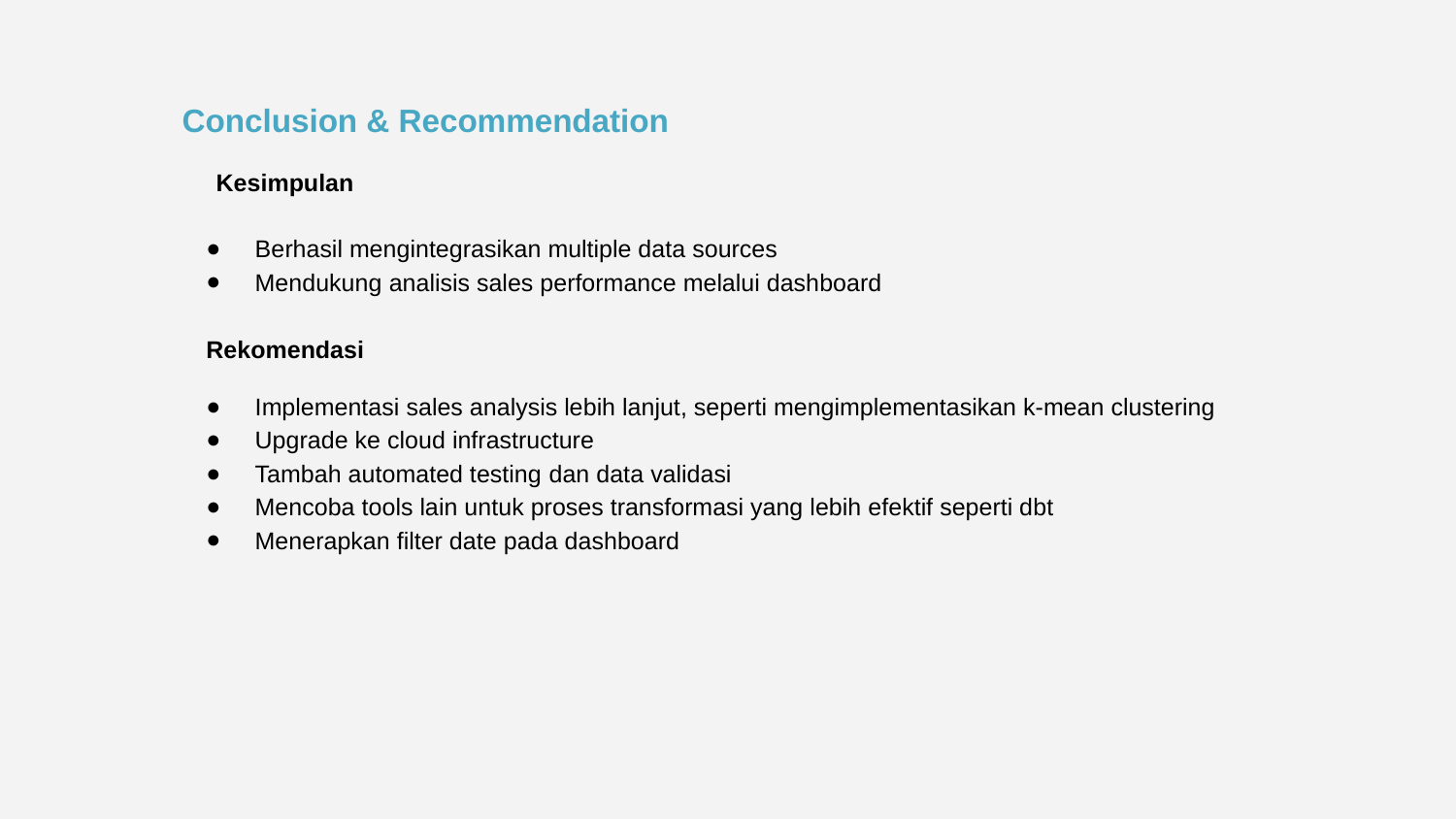

Conclusion & Recommendation
     Kesimpulan

Berhasil mengintegrasikan multiple data sources
Mendukung analisis sales performance melalui dashboard

Rekomendasi
Implementasi sales analysis lebih lanjut, seperti mengimplementasikan k-mean clustering
Upgrade ke cloud infrastructure
Tambah automated testing dan data validasi
Mencoba tools lain untuk proses transformasi yang lebih efektif seperti dbt
Menerapkan filter date pada dashboard